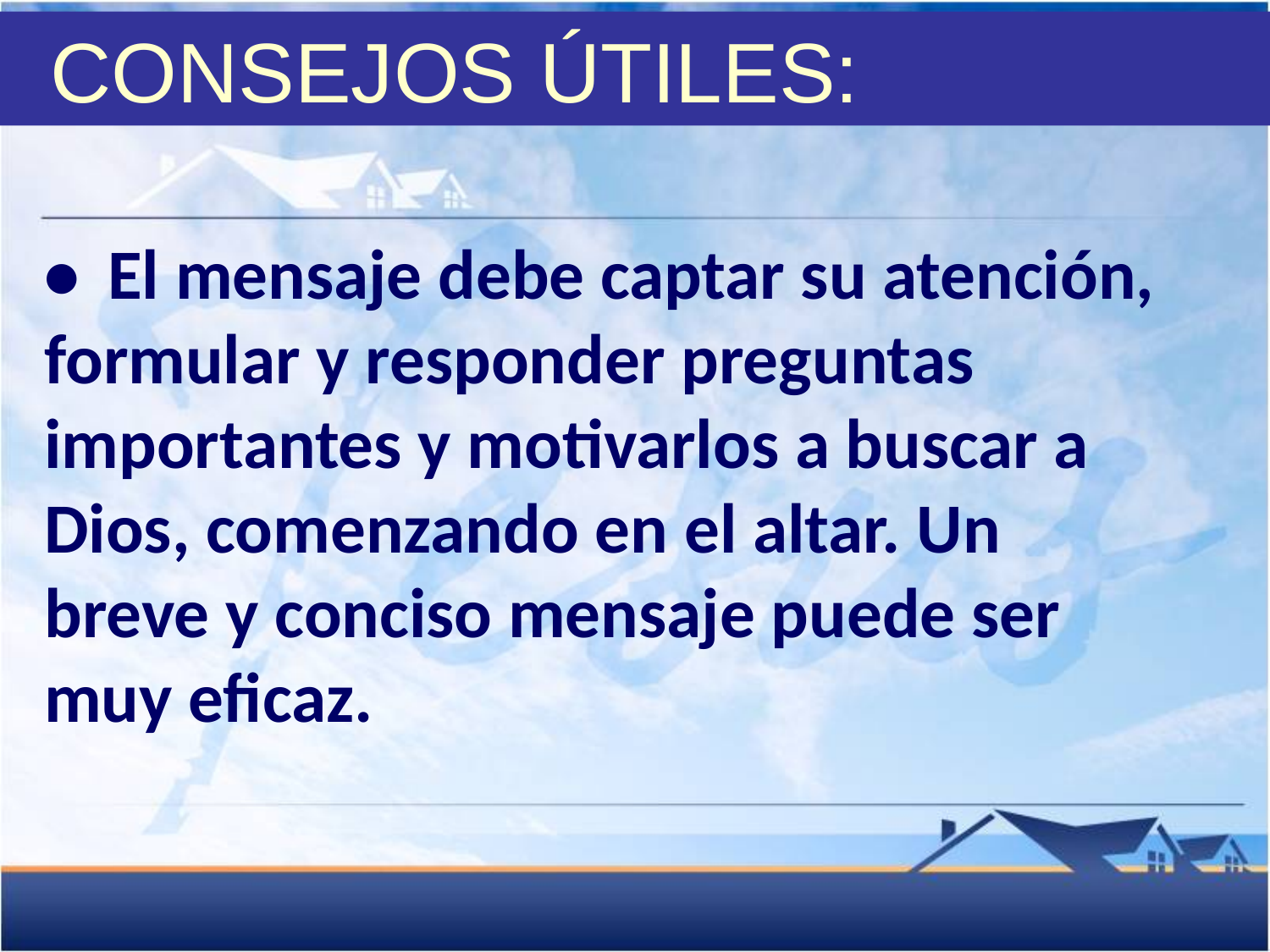

CONSEJOS ÚTILES:
•	El mensaje debe captar su atención, 	formular y responder preguntas 	importantes y motivarlos a buscar a 	Dios, comenzando en el altar. Un 	breve y conciso mensaje puede ser 	muy eficaz.